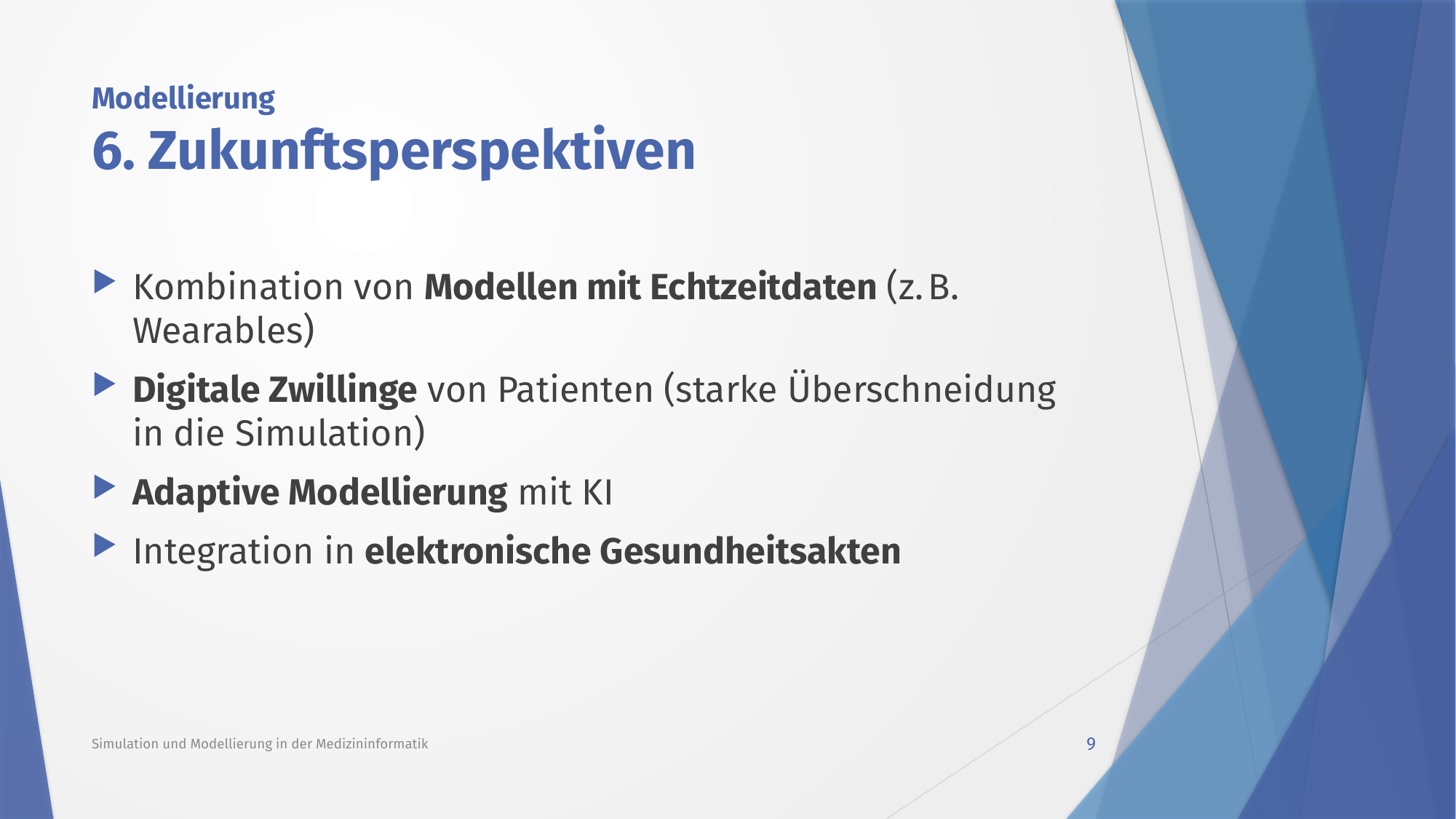

# Modellierung 6. Zukunftsperspektiven
Kombination von Modellen mit Echtzeitdaten (z. B. Wearables)
Digitale Zwillinge von Patienten (starke Überschneidung in die Simulation)
Adaptive Modellierung mit KI
Integration in elektronische Gesundheitsakten
Simulation und Modellierung in der Medizininformatik
9